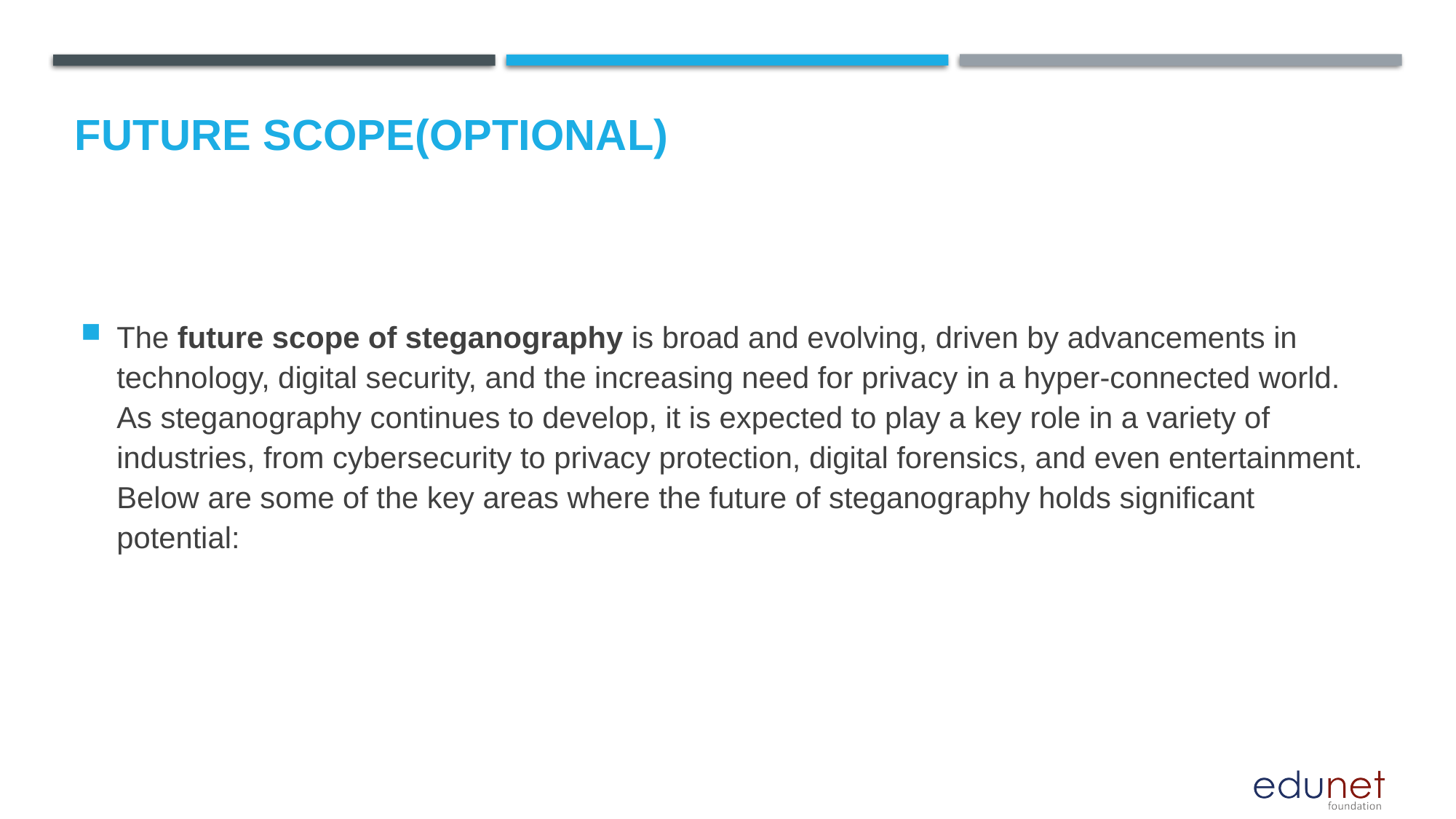

Future scope(optional)
The future scope of steganography is broad and evolving, driven by advancements in technology, digital security, and the increasing need for privacy in a hyper-connected world. As steganography continues to develop, it is expected to play a key role in a variety of industries, from cybersecurity to privacy protection, digital forensics, and even entertainment. Below are some of the key areas where the future of steganography holds significant potential: